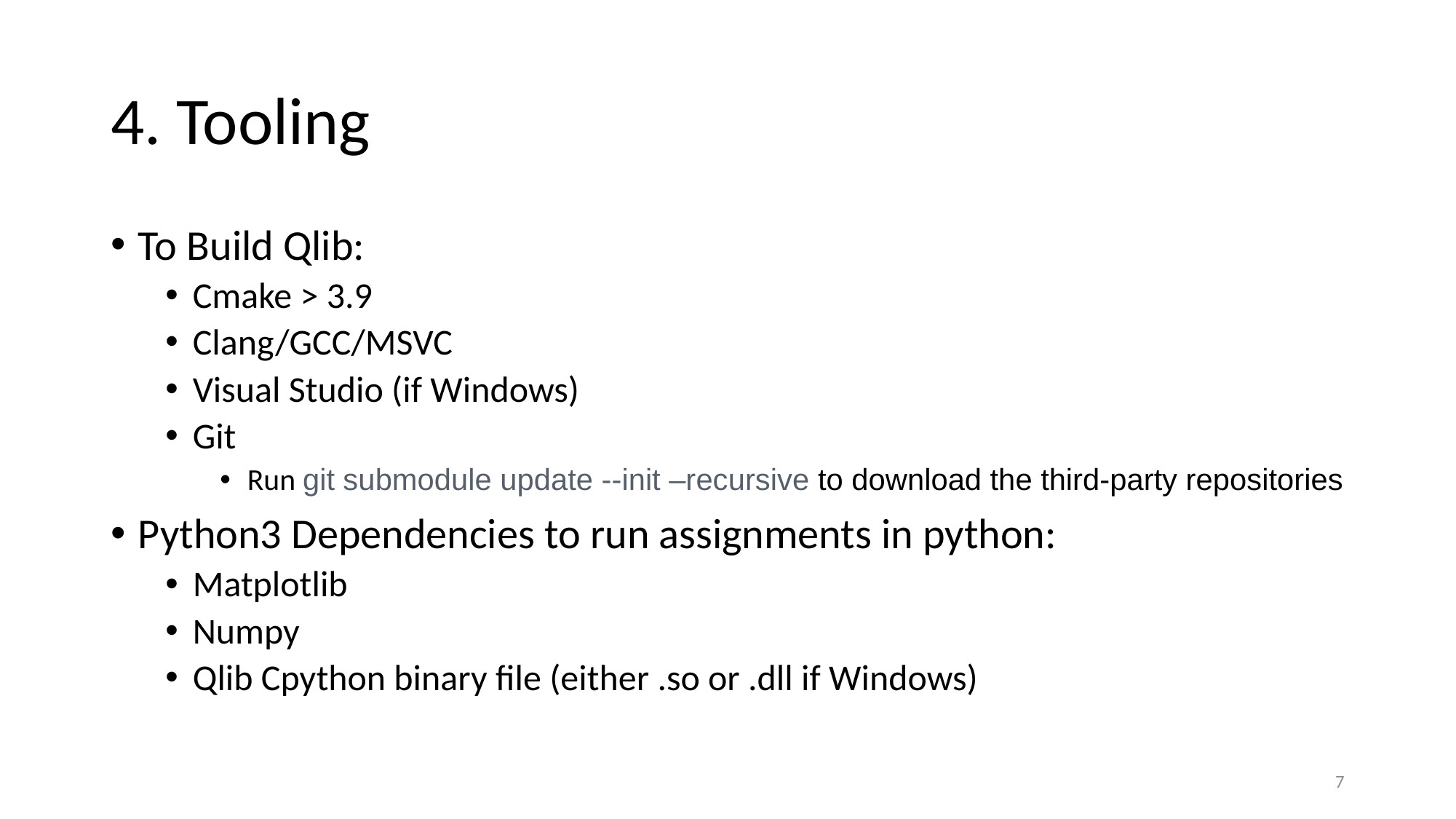

# 4. Tooling
To Build Qlib:
Cmake > 3.9
Clang/GCC/MSVC
Visual Studio (if Windows)
Git
Run git submodule update --init –recursive to download the third-party repositories
Python3 Dependencies to run assignments in python:
Matplotlib
Numpy
Qlib Cpython binary file (either .so or .dll if Windows)

7